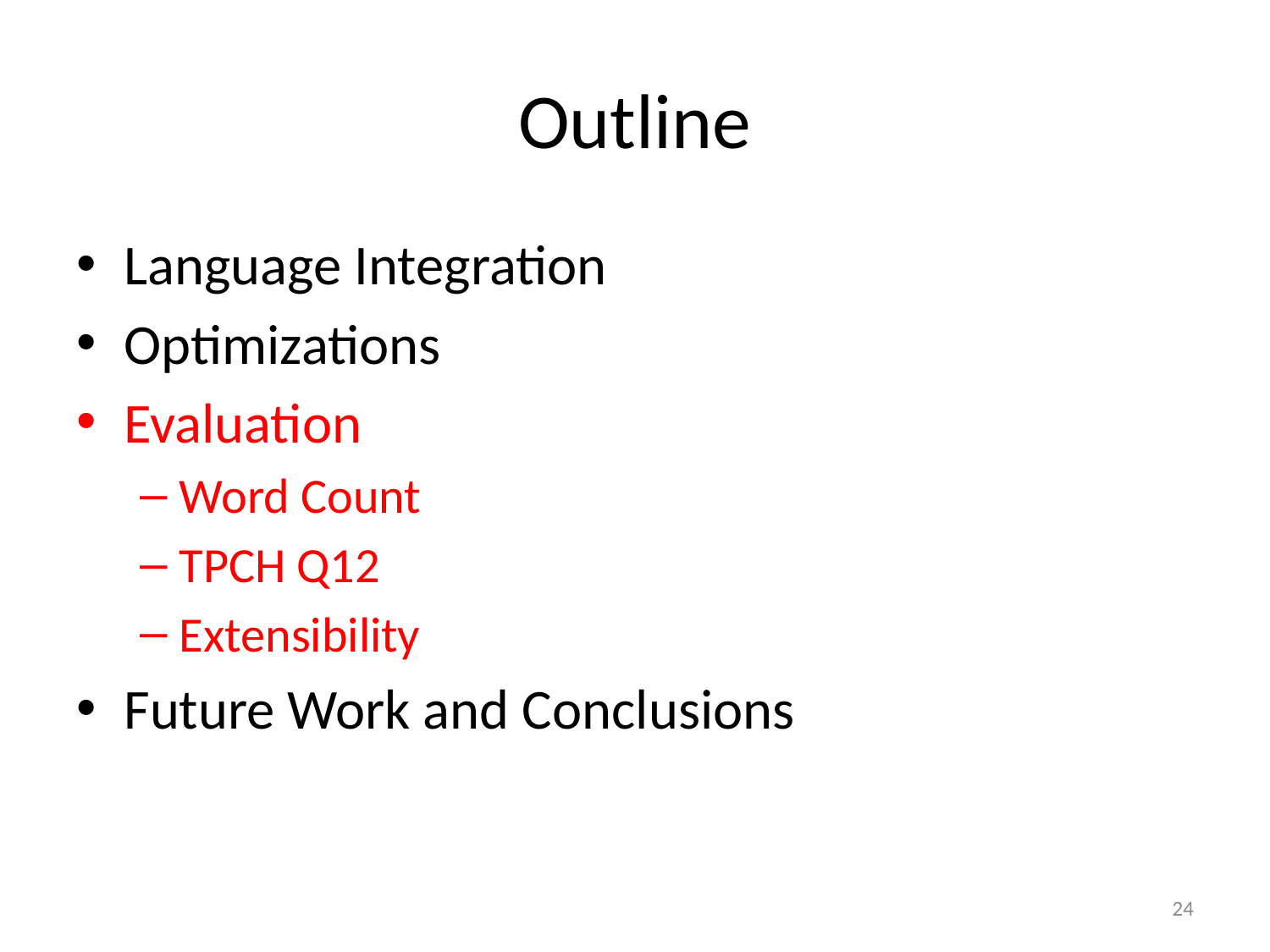

# Outline
Language Integration
Optimizations
Evaluation
Word Count
TPCH Q12
Extensibility
Future Work and Conclusions
24